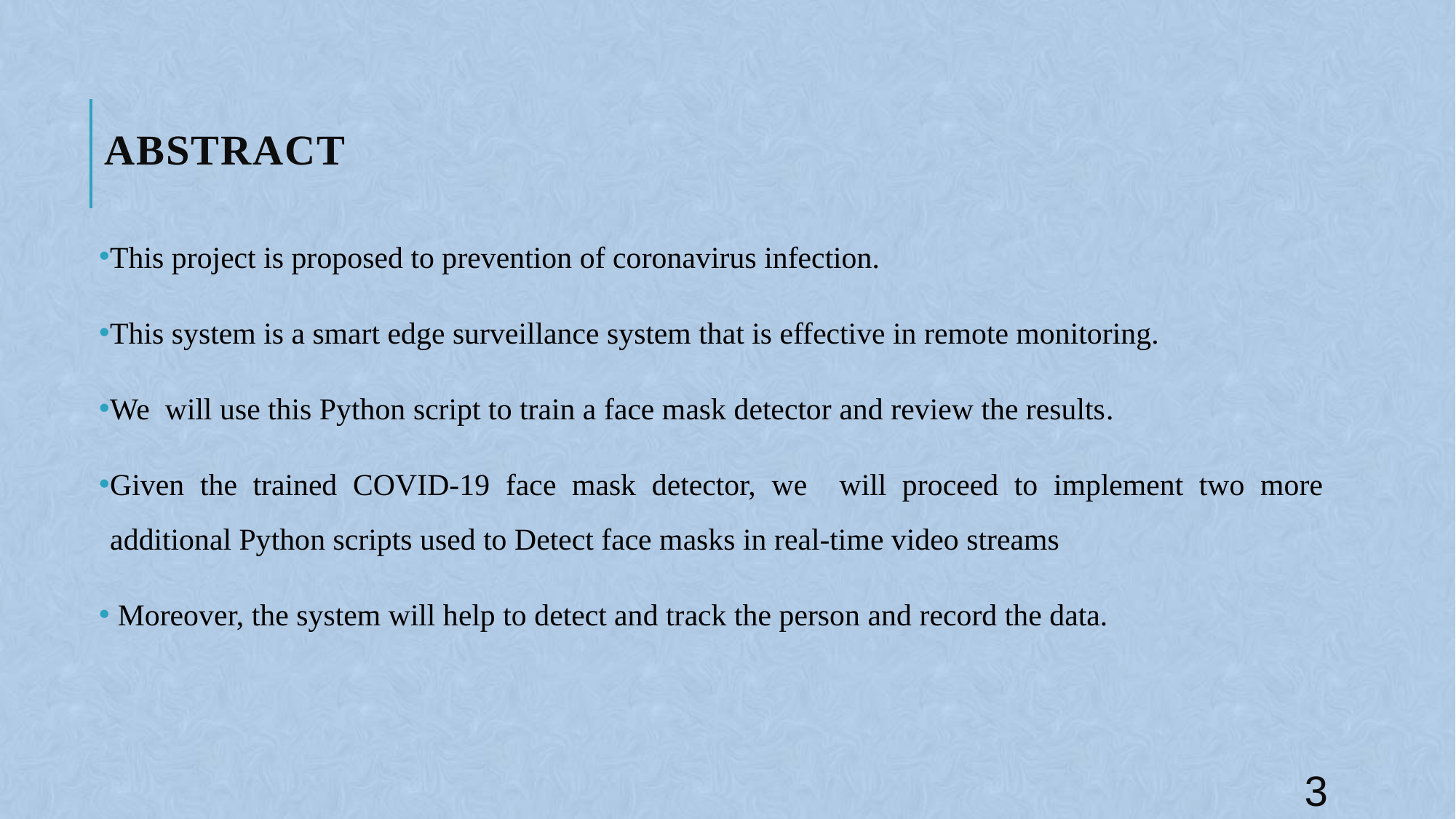

# ABSTRACT
This project is proposed to prevention of coronavirus infection.
This system is a smart edge surveillance system that is effective in remote monitoring.
We  will use this Python script to train a face mask detector and review the results.
Given the trained COVID-19 face mask detector, we  will proceed to implement two more additional Python scripts used to Detect face masks in real-time video streams
 Moreover, the system will help to detect and track the person and record the data.
3